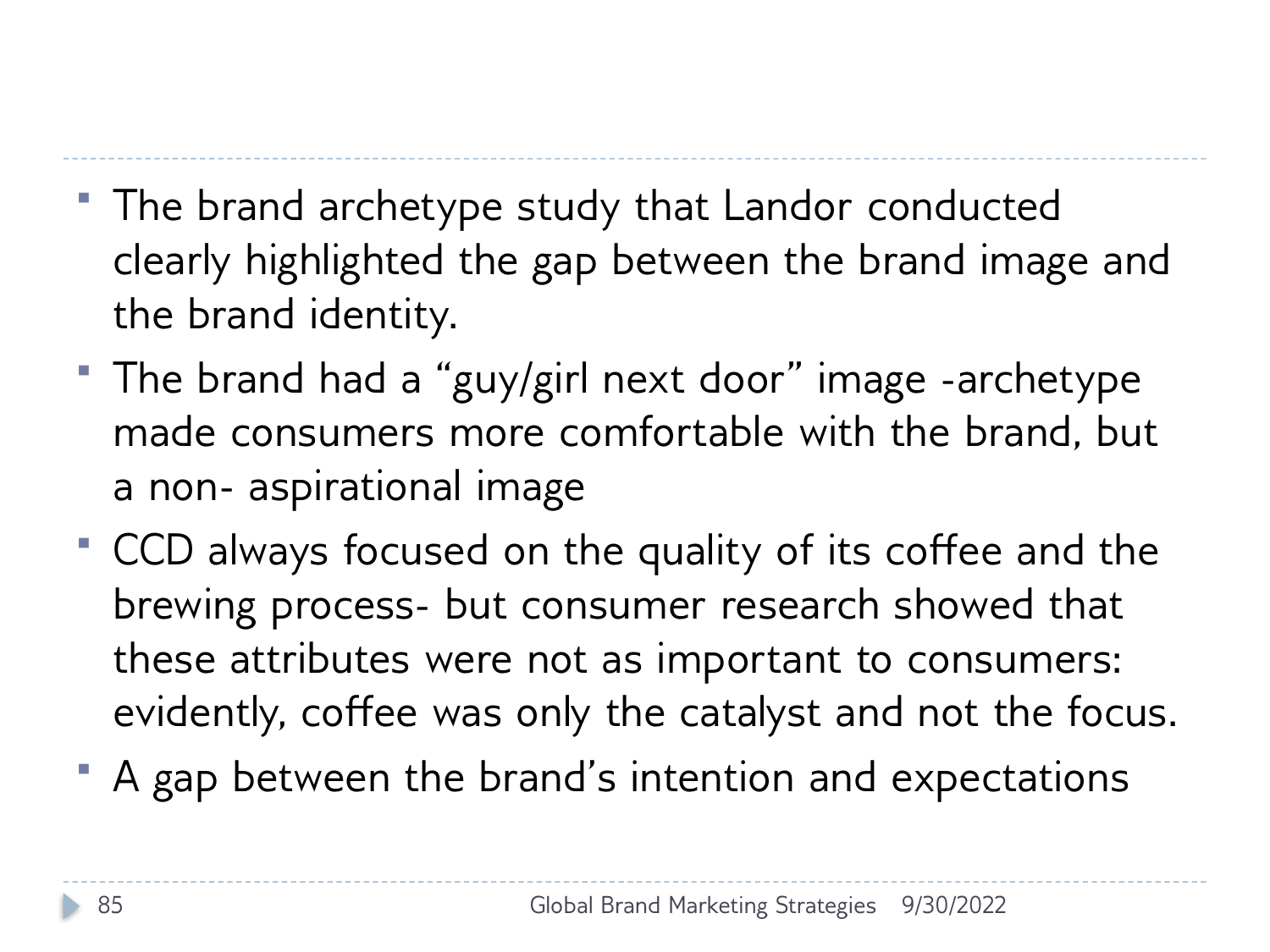

#
The brand archetype study that Landor conducted clearly highlighted the gap between the brand image and the brand identity.
The brand had a “guy/girl next door” image -archetype made consumers more comfortable with the brand, but a non- aspirational image
CCD always focused on the quality of its coffee and the brewing process- but consumer research showed that these attributes were not as important to consumers: evidently, coffee was only the catalyst and not the focus.
A gap between the brand’s intention and expectations
85
Global Brand Marketing Strategies
9/30/2022